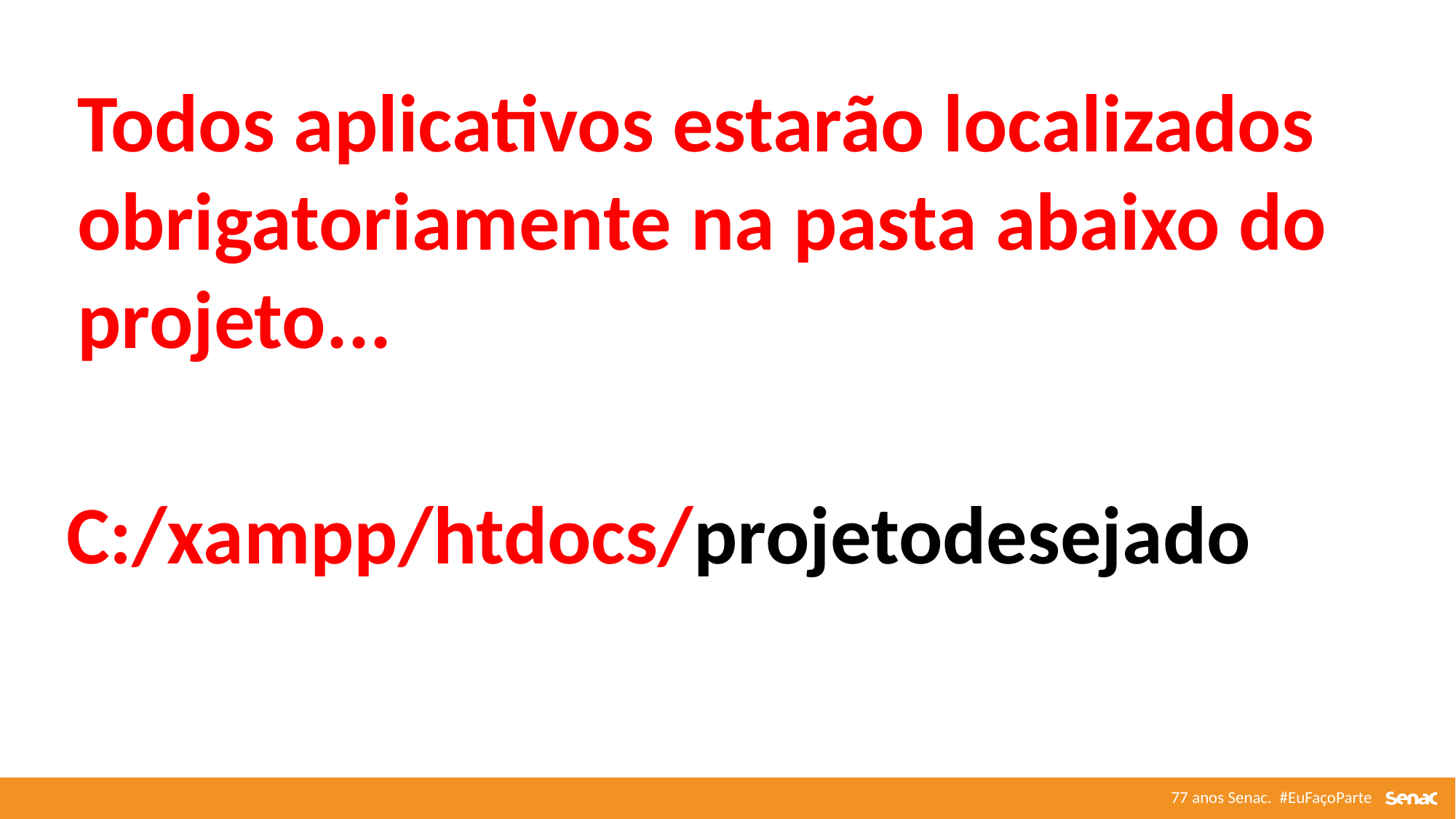

Todos aplicativos estarão localizados obrigatoriamente na pasta abaixo do projeto...
C:/xampp/htdocs/projetodesejado